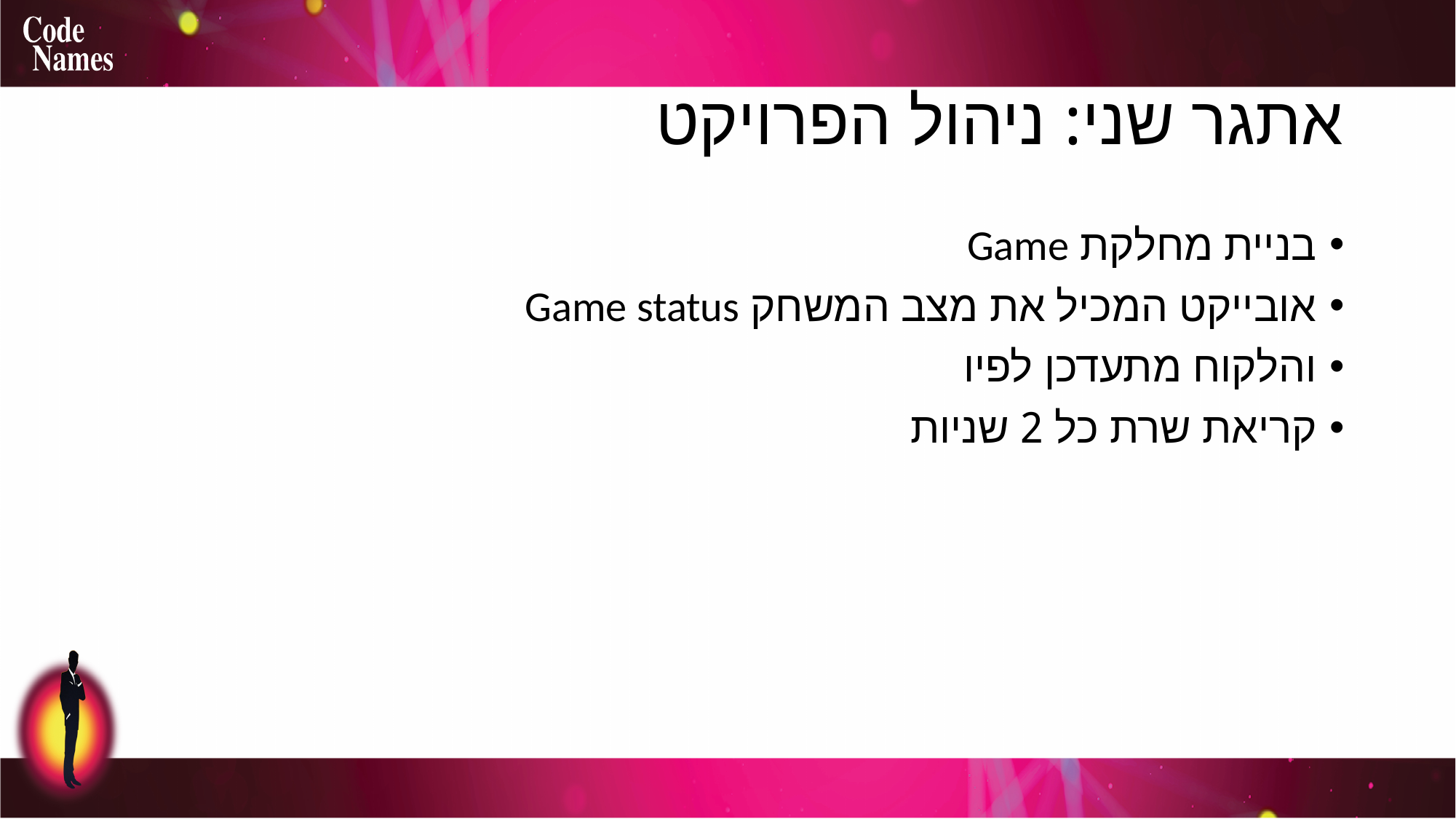

# אתגר שני: ניהול הפרויקט
בניית מחלקת Game
אובייקט המכיל את מצב המשחק Game status
והלקוח מתעדכן לפיו
קריאת שרת כל 2 שניות